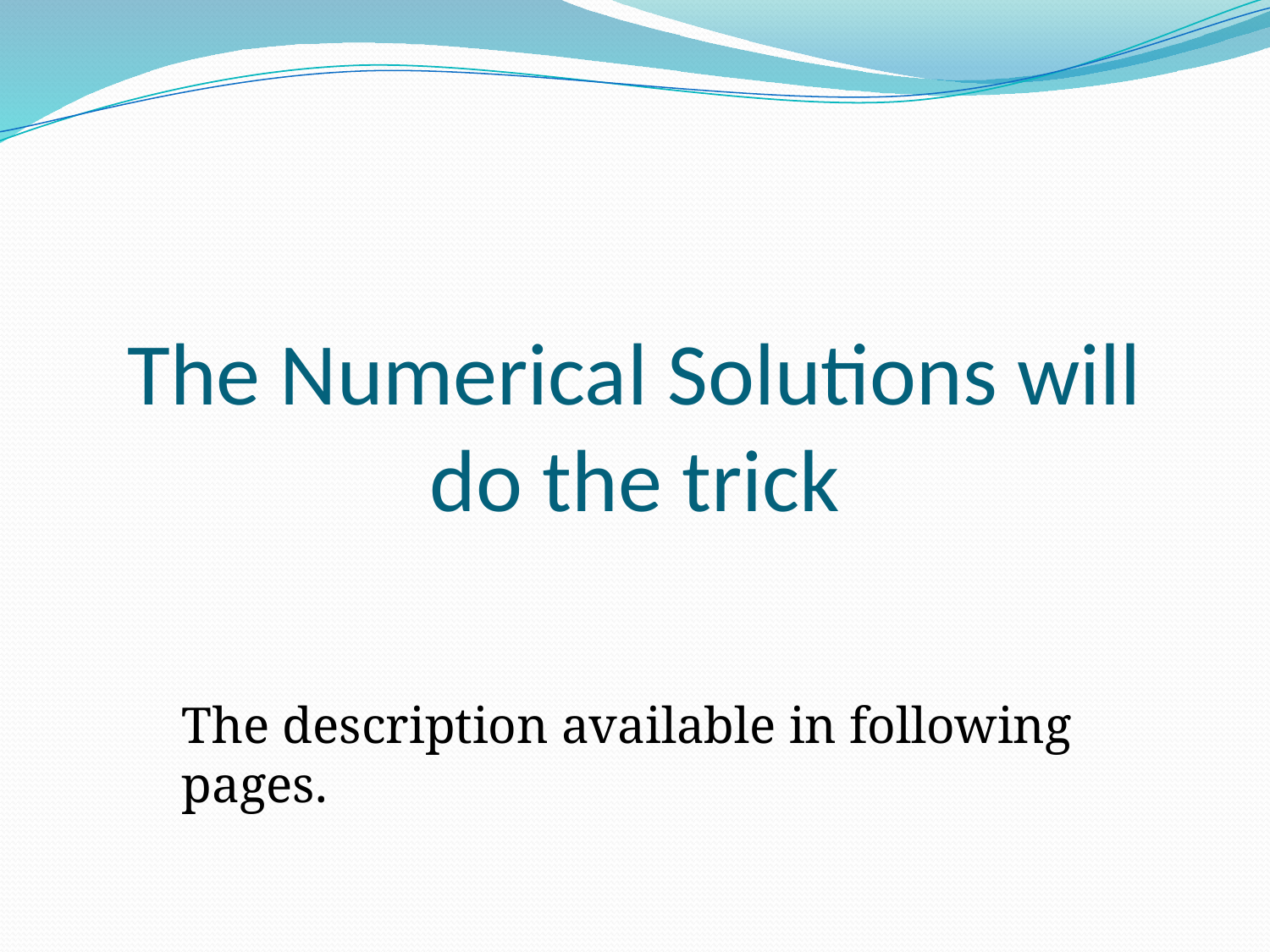

# The Numerical Solutions will do the trick
The description available in following pages.